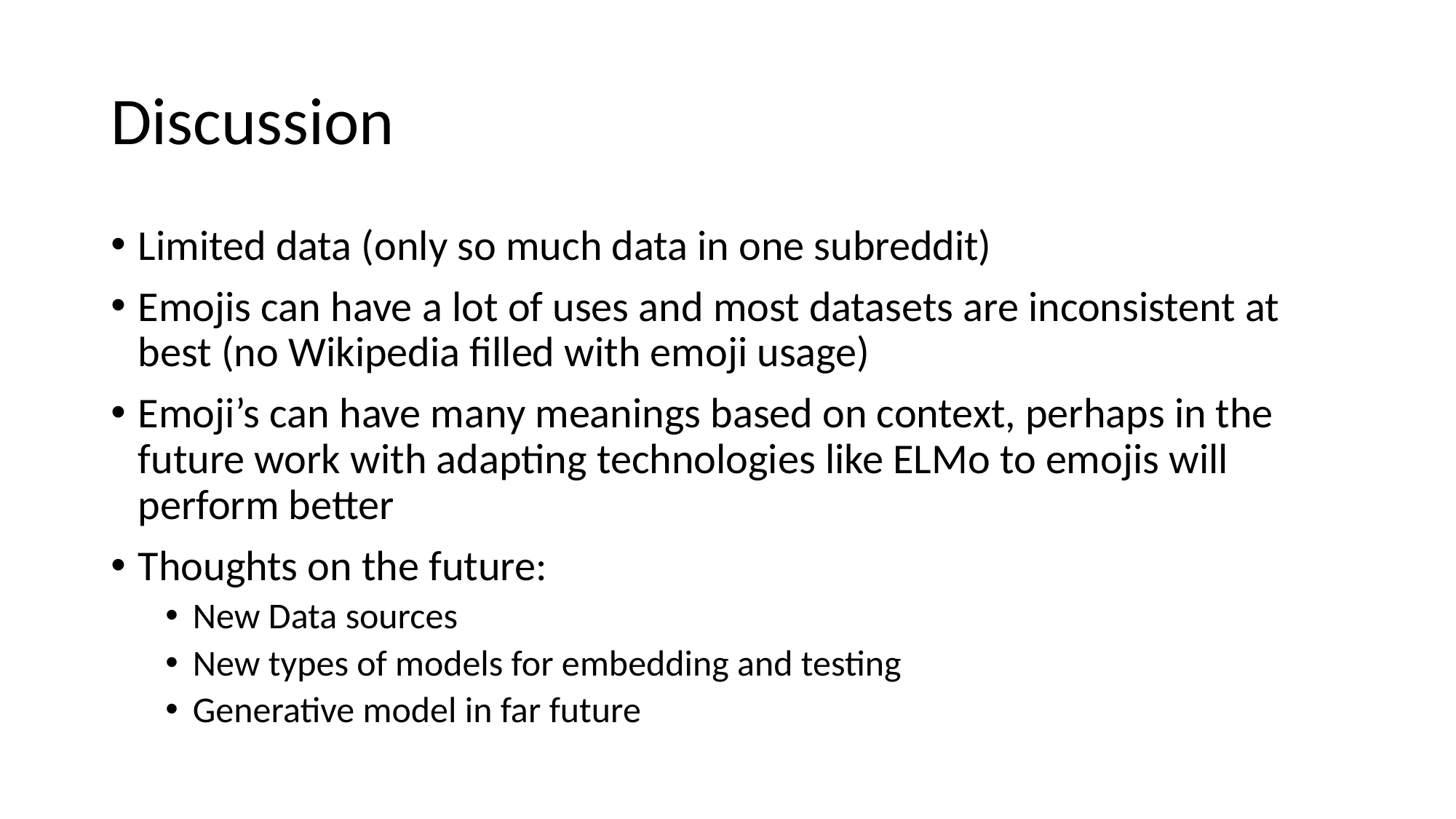

# Discussion
Limited data (only so much data in one subreddit)
Emojis can have a lot of uses and most datasets are inconsistent at best (no Wikipedia filled with emoji usage)
Emoji’s can have many meanings based on context, perhaps in the future work with adapting technologies like ELMo to emojis will perform better
Thoughts on the future:
New Data sources
New types of models for embedding and testing
Generative model in far future